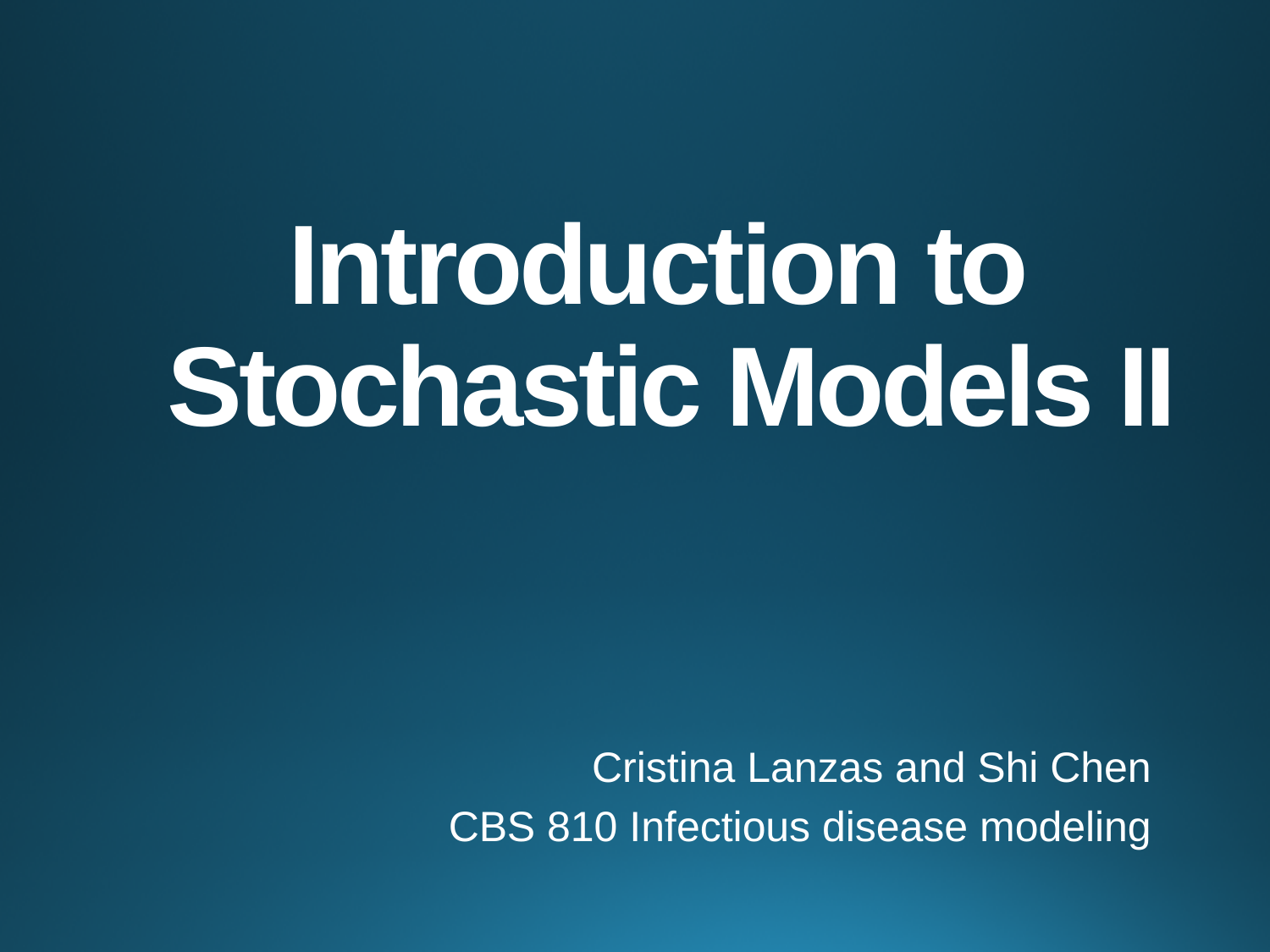

# Introduction to Stochastic Models II
Cristina Lanzas and Shi Chen
CBS 810 Infectious disease modeling